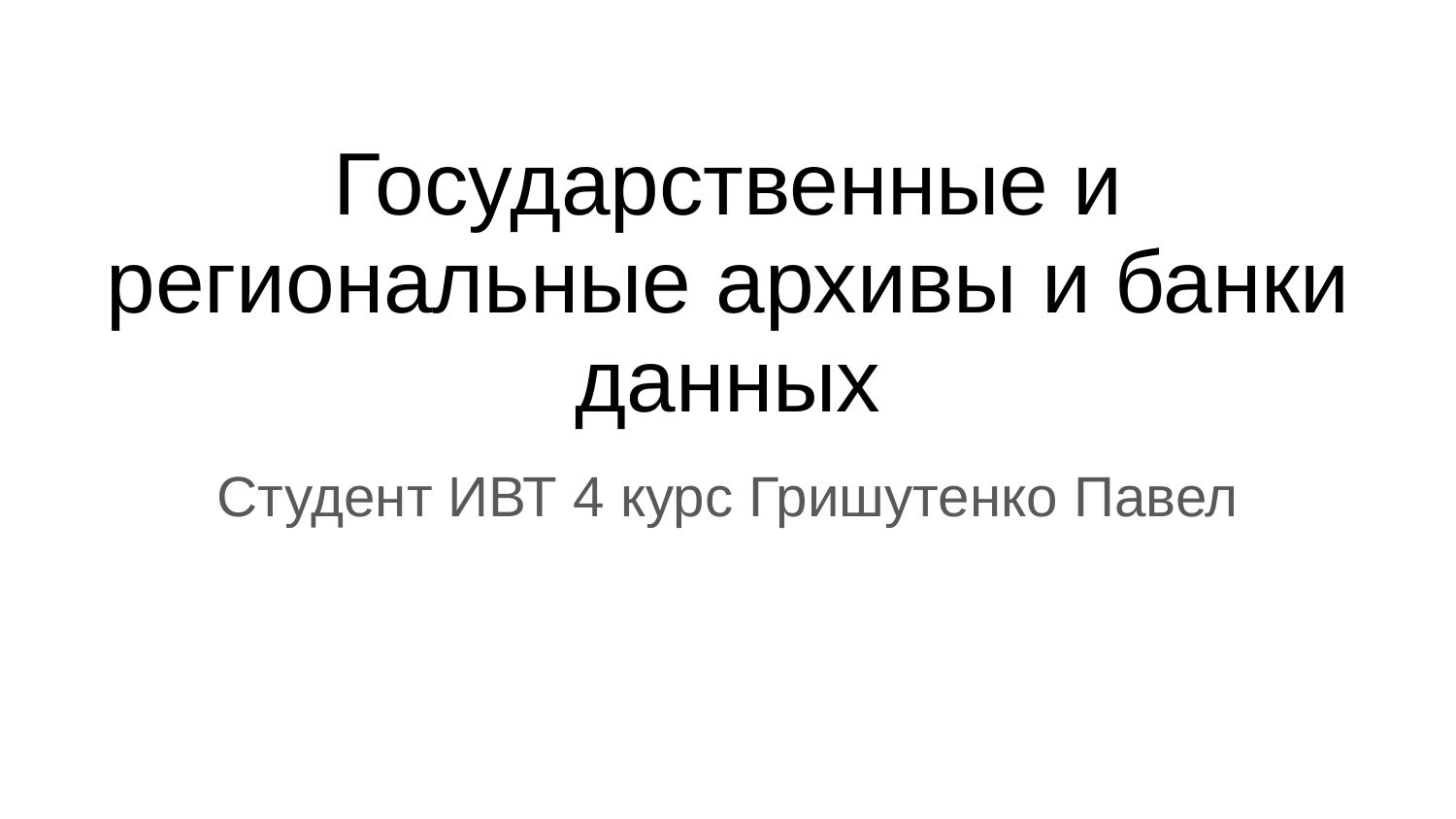

# Государственные и региональные архивы и банки данных
Студент ИВТ 4 курс Гришутенко Павел